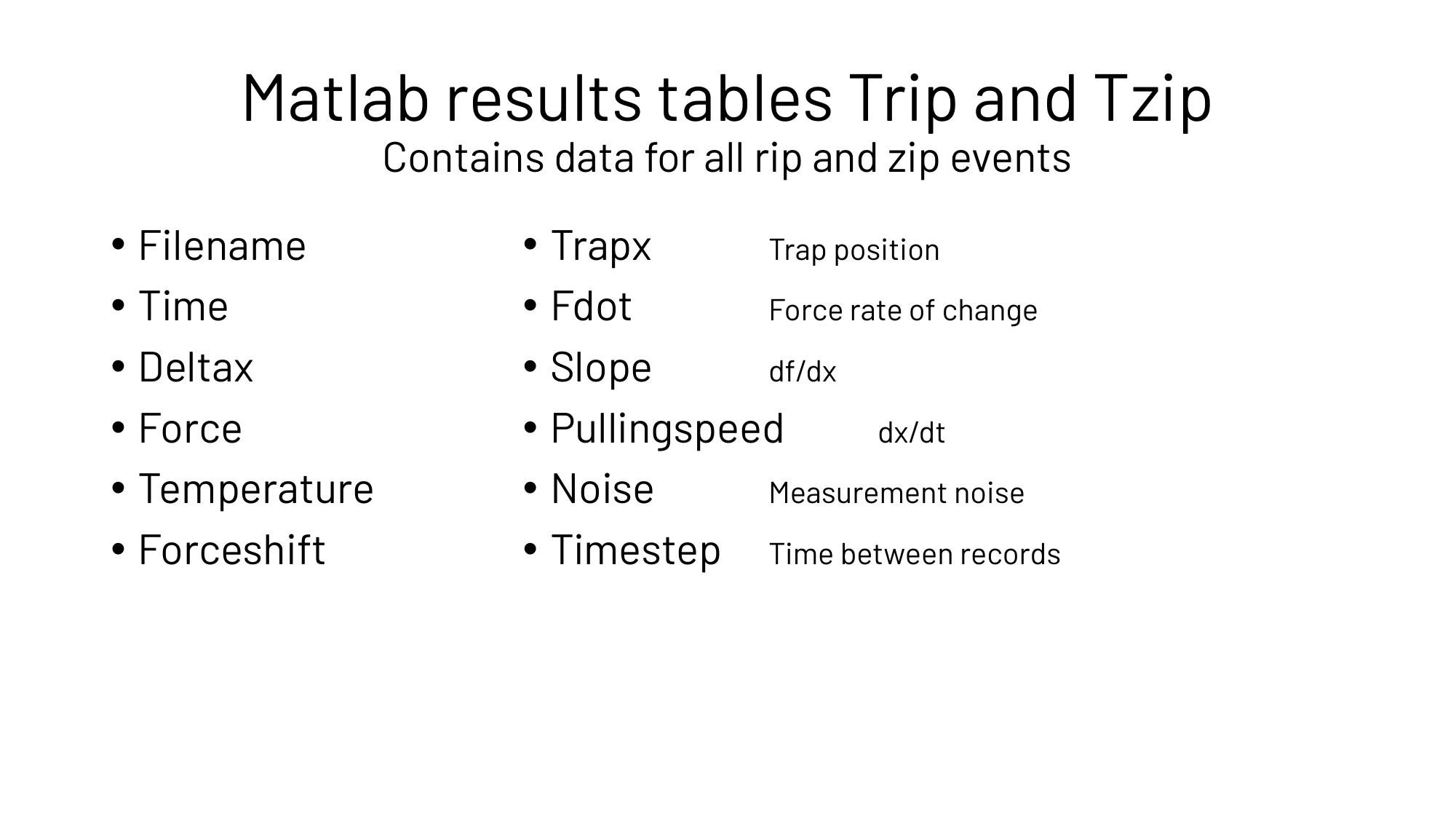

# Matlab results tables Trip and Tzip Contains data for all rip and zip events
Filename
Time
Deltax
Force
Temperature
Forceshift

Trapx		Trap position
Fdot             	Force rate of change
Slope           	df/dx
Pullingspeed   	dx/dt
Noise           	Measurement noise
Timestep    	Time between records